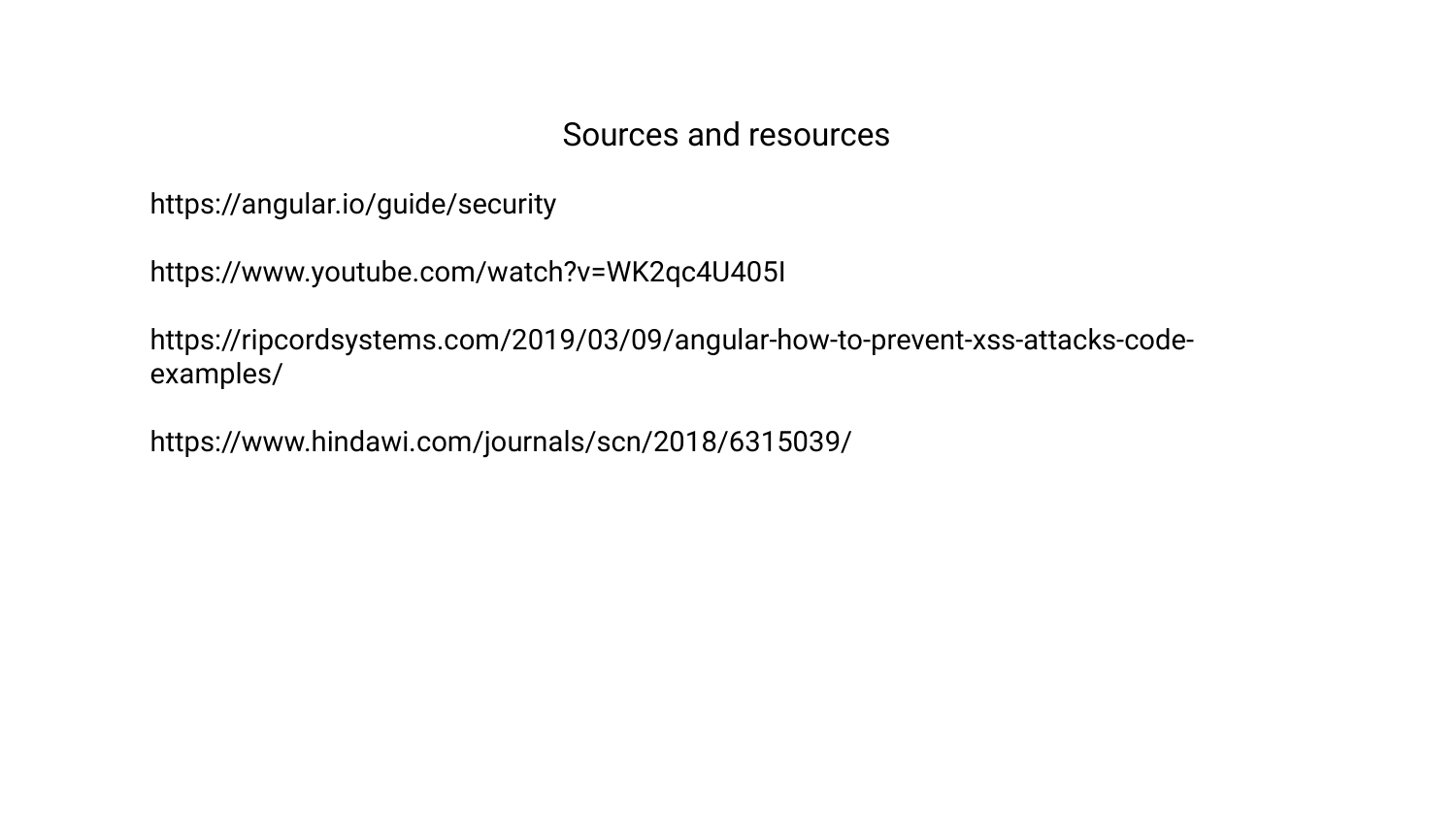

Sources and resources

https://angular.io/guide/security

https://www.youtube.com/watch?v=WK2qc4U405I

https://ripcordsystems.com/2019/03/09/angular-how-to-prevent-xss-attacks-code-examples/

https://www.hindawi.com/journals/scn/2018/6315039/